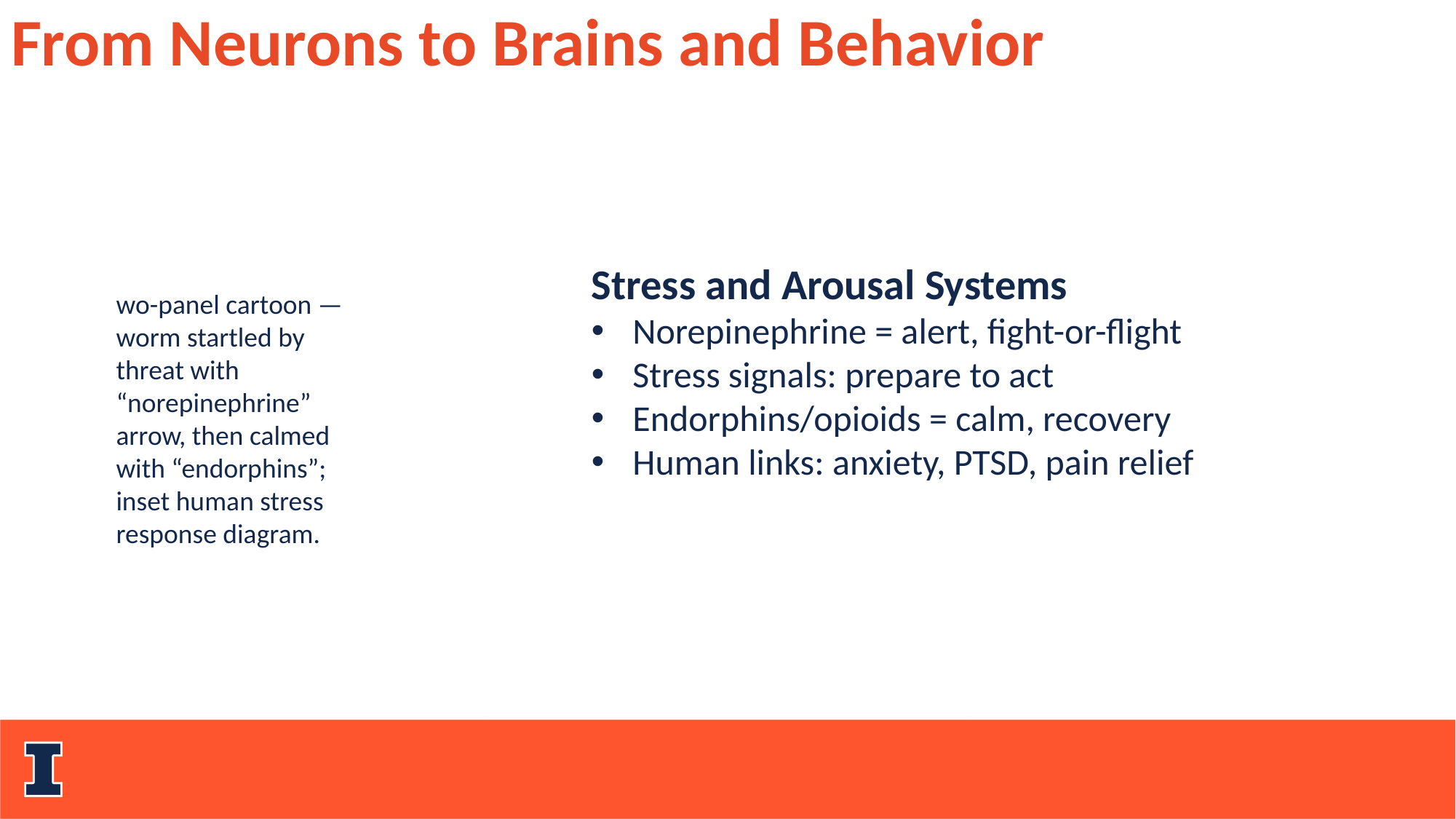

From Neurons to Brains and Behavior
Stress and Arousal Systems
Norepinephrine = alert, fight-or-flight
Stress signals: prepare to act
Endorphins/opioids = calm, recovery
Human links: anxiety, PTSD, pain relief
wo-panel cartoon — worm startled by threat with “norepinephrine” arrow, then calmed with “endorphins”; inset human stress response diagram.